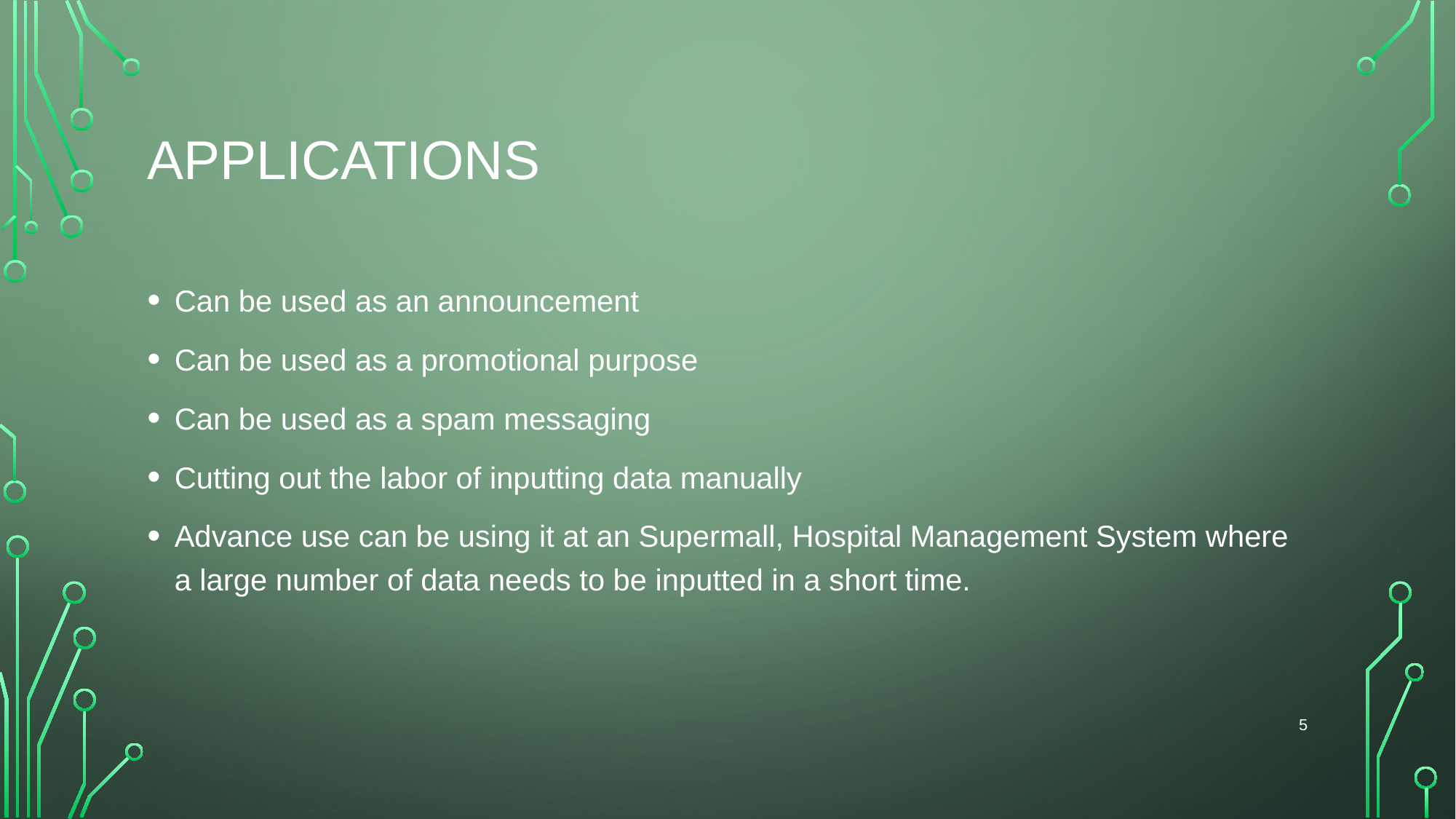

# Applications
Can be used as an announcement
Can be used as a promotional purpose
Can be used as a spam messaging
Cutting out the labor of inputting data manually
Advance use can be using it at an Supermall, Hospital Management System where a large number of data needs to be inputted in a short time.

5